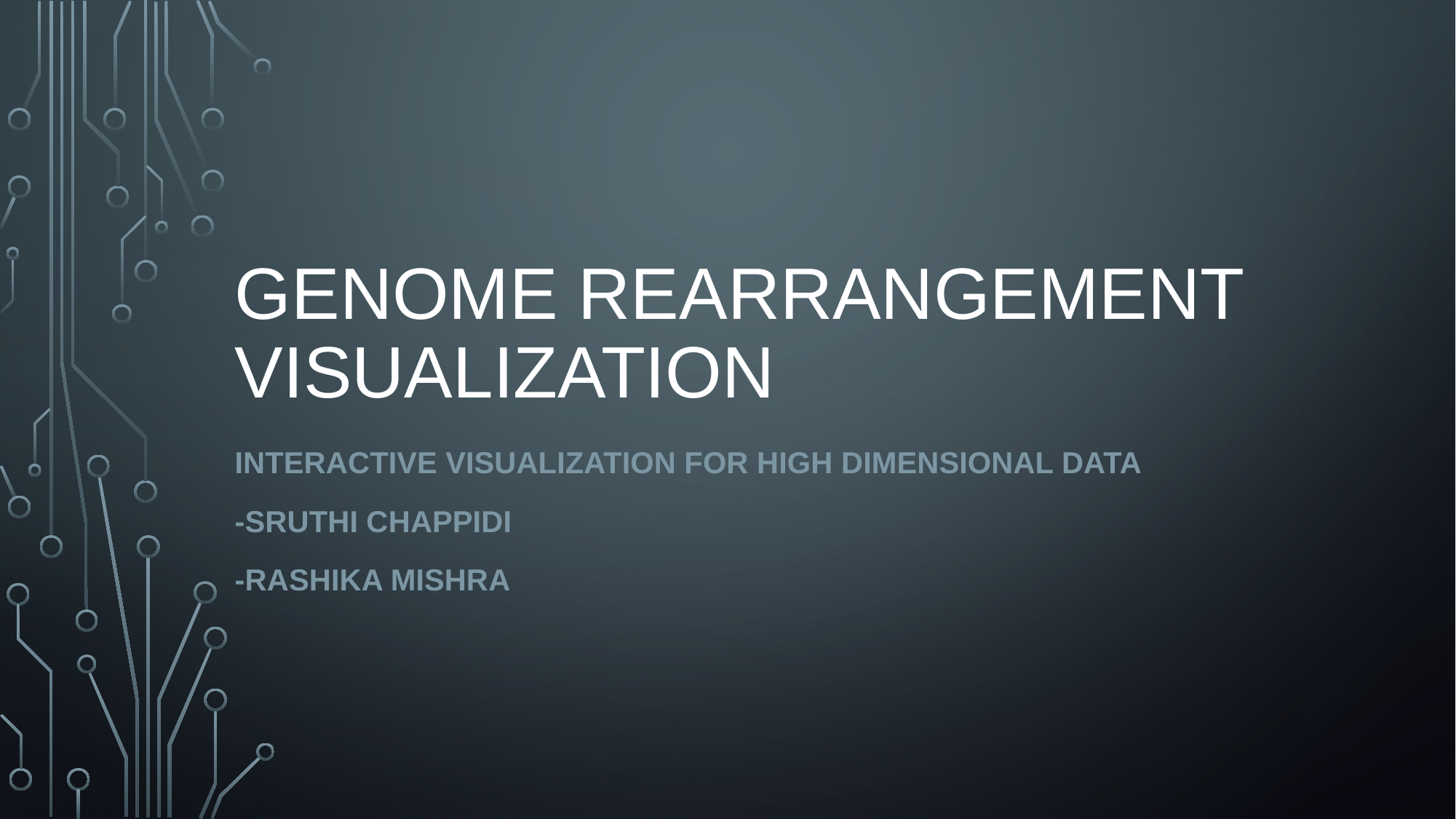

# Genome Rearrangement Visualization
Interactive visualization for high dimensional data
-Sruthi Chappidi
-Rashika Mishra